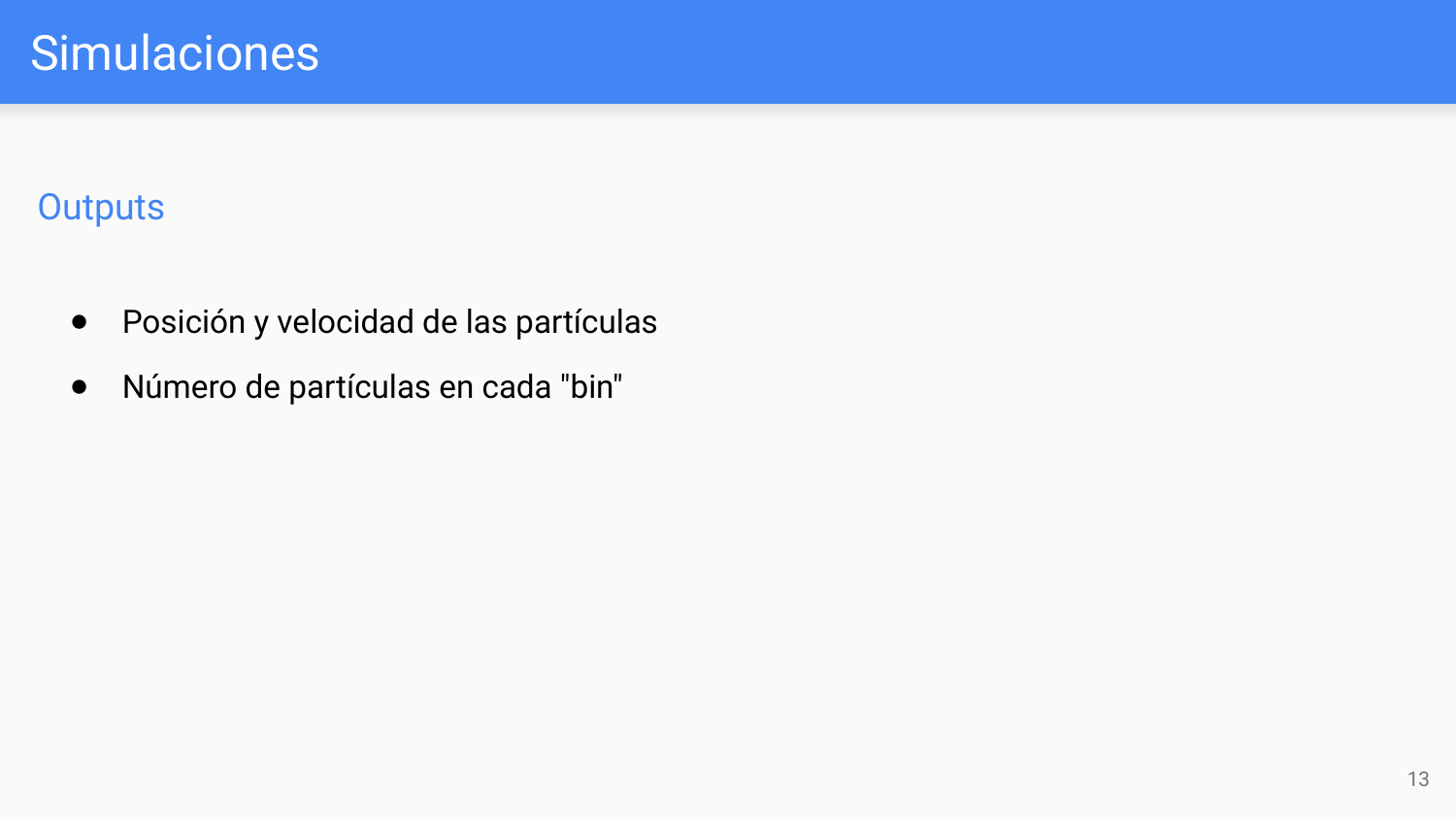

# Simulaciones
Outputs
Posición y velocidad de las partículas
Número de partículas en cada "bin"

13